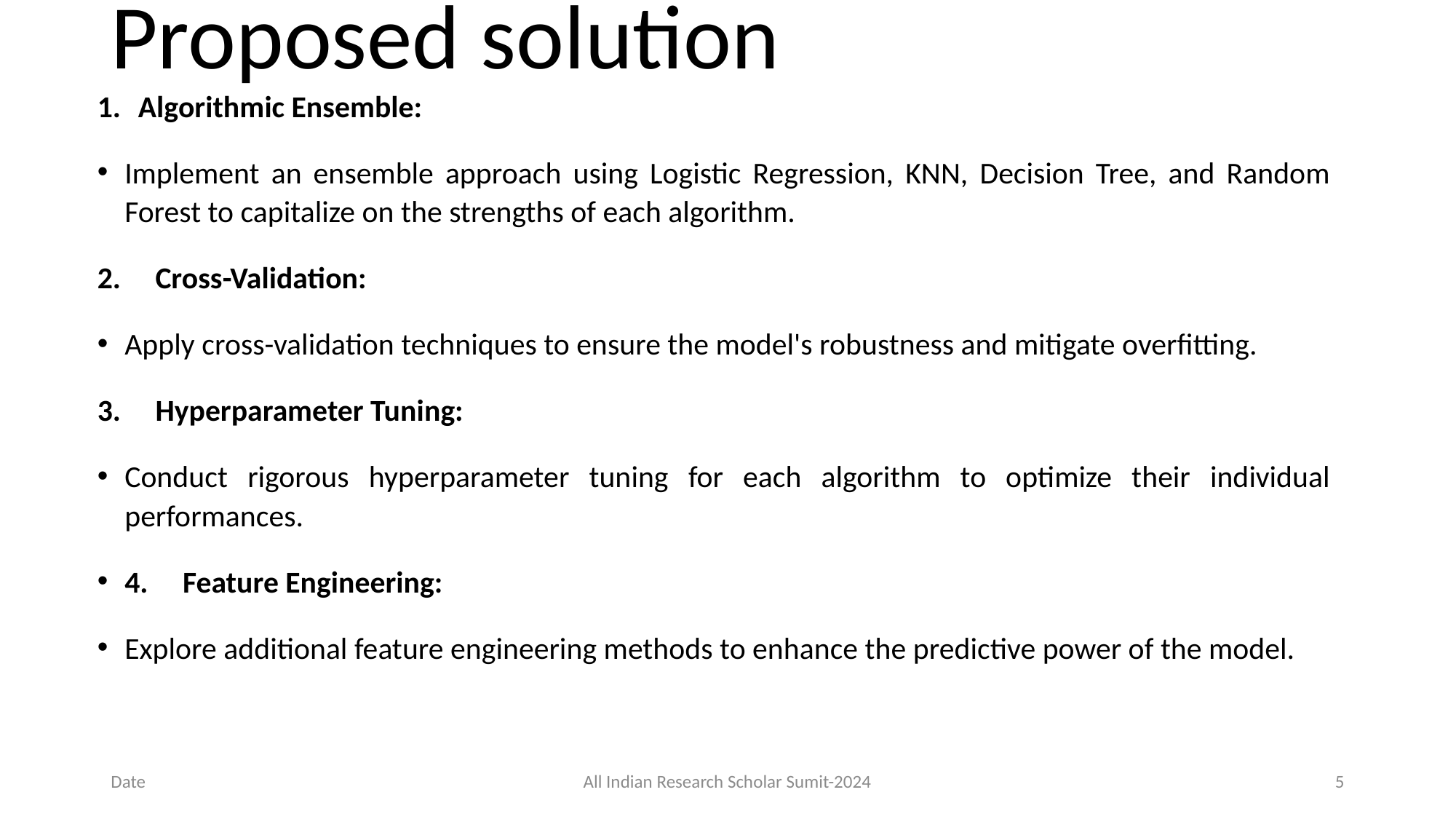

# Proposed solution
Algorithmic Ensemble:
Implement an ensemble approach using Logistic Regression, KNN, Decision Tree, and Random Forest to capitalize on the strengths of each algorithm.
2.     Cross-Validation:
Apply cross-validation techniques to ensure the model's robustness and mitigate overfitting.
3.     Hyperparameter Tuning:
Conduct rigorous hyperparameter tuning for each algorithm to optimize their individual performances.
4.     Feature Engineering:
Explore additional feature engineering methods to enhance the predictive power of the model.

Date
All Indian Research Scholar Sumit-2024
5